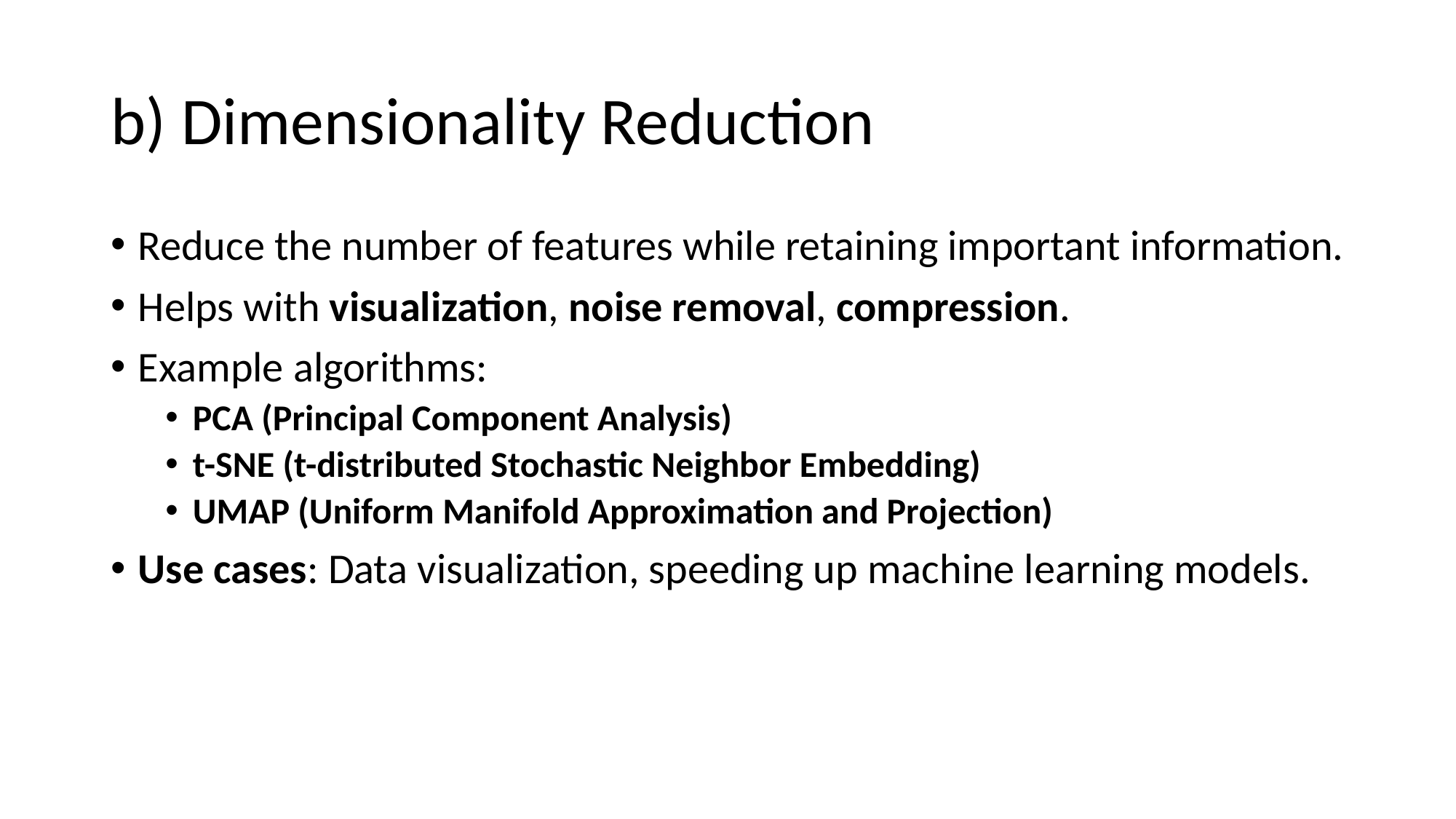

# b) Dimensionality Reduction
Reduce the number of features while retaining important information.
Helps with visualization, noise removal, compression.
Example algorithms:
PCA (Principal Component Analysis)
t-SNE (t-distributed Stochastic Neighbor Embedding)
UMAP (Uniform Manifold Approximation and Projection)
Use cases: Data visualization, speeding up machine learning models.